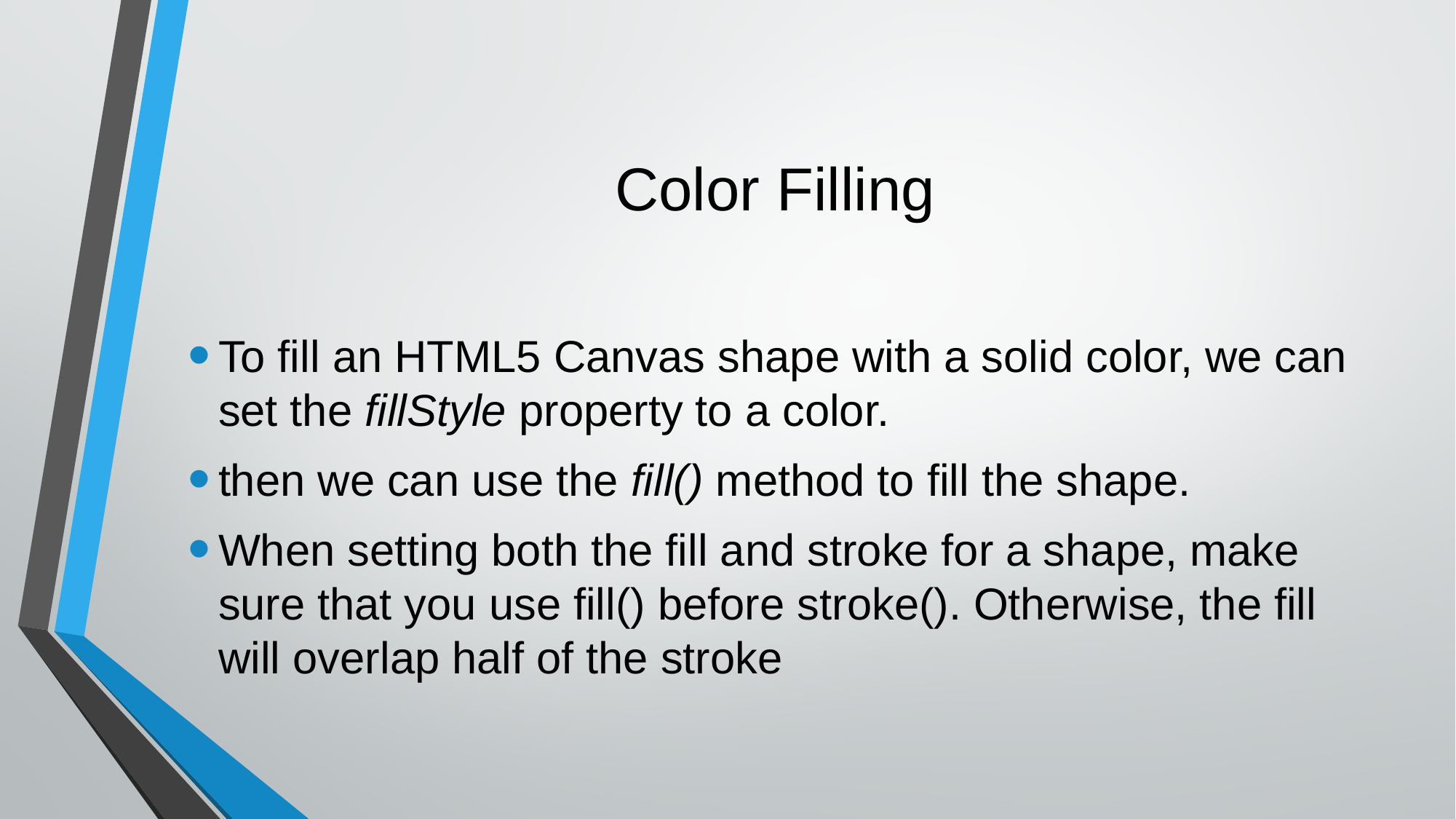

# Color Filling
To fill an HTML5 Canvas shape with a solid color, we can set the fillStyle property to a color.
then we can use the fill() method to fill the shape.
When setting both the fill and stroke for a shape, make sure that you use fill() before stroke(). Otherwise, the fill will overlap half of the stroke